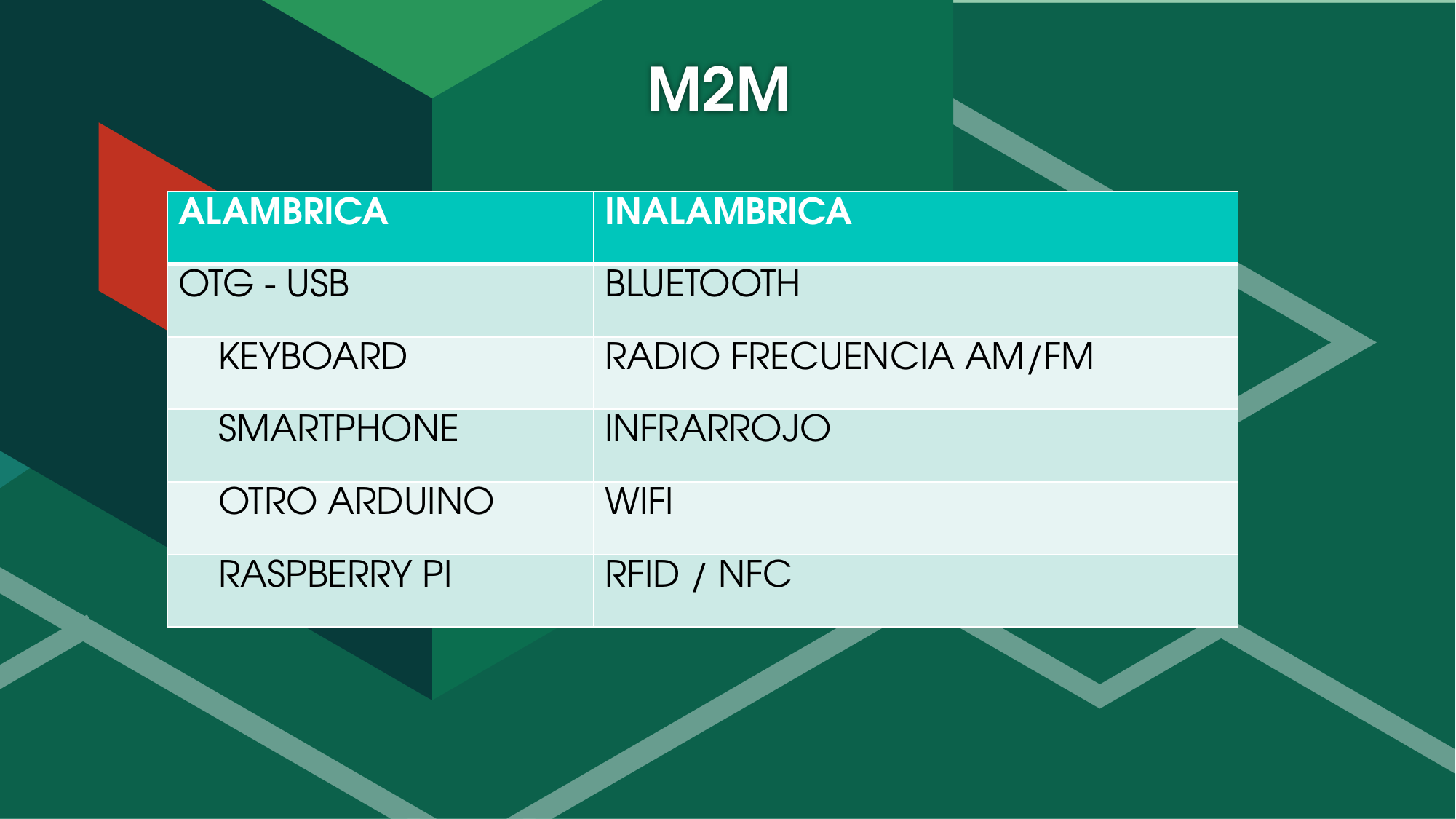

# M2M
| ALAMBRICA | INALAMBRICA |
| --- | --- |
| OTG - USB | BLUETOOTH |
| KEYBOARD | RADIO FRECUENCIA AM/FM |
| SMARTPHONE | INFRARROJO |
| OTRO ARDUINO | WIFI |
| RASPBERRY PI | RFID / NFC |